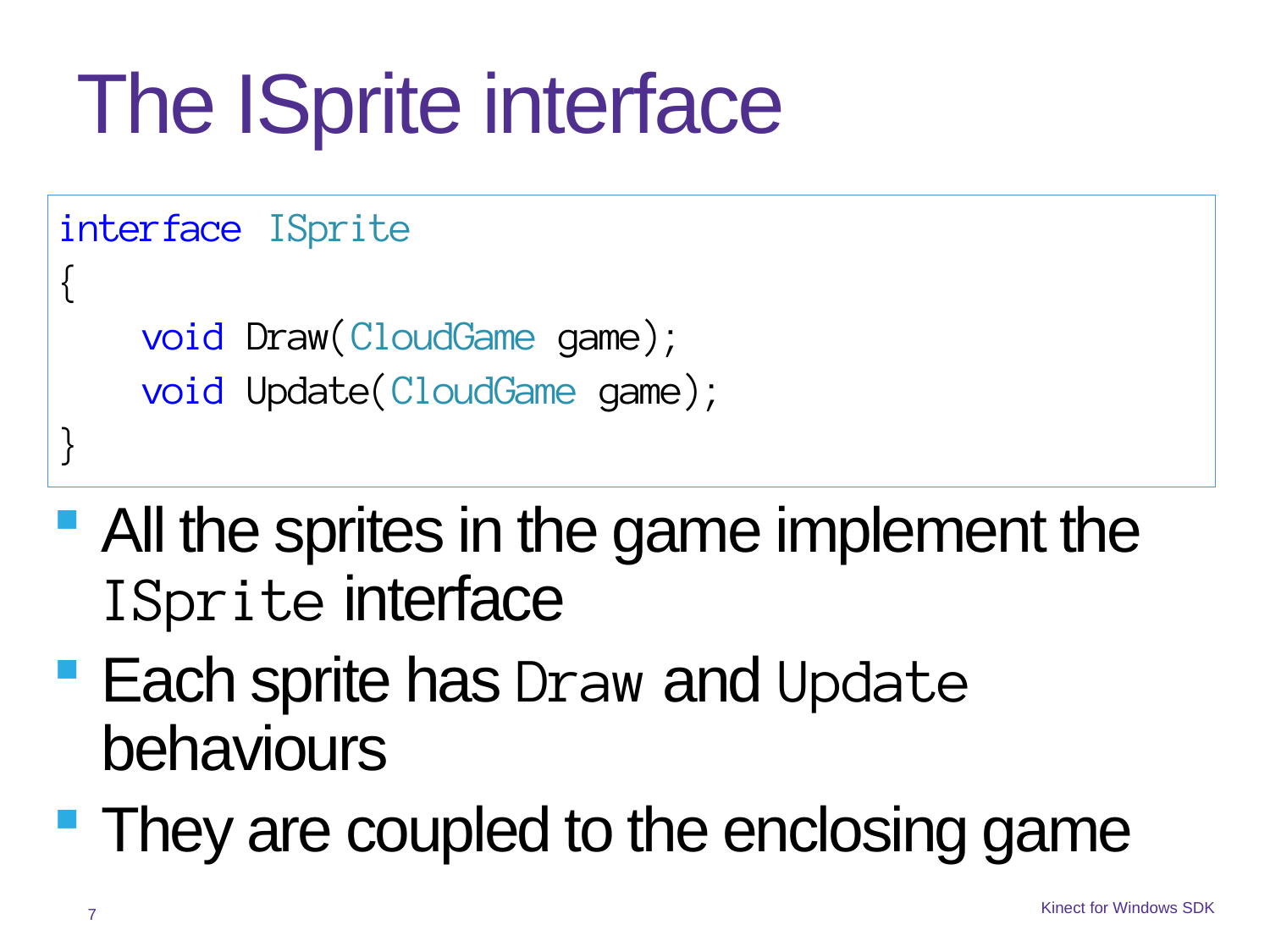

# The ISprite interface
interface ISprite
{
    void Draw(CloudGame game);
    void Update(CloudGame game);
}
All the sprites in the game implement the ISprite interface
Each sprite has Draw and Update behaviours
They are coupled to the enclosing game
7